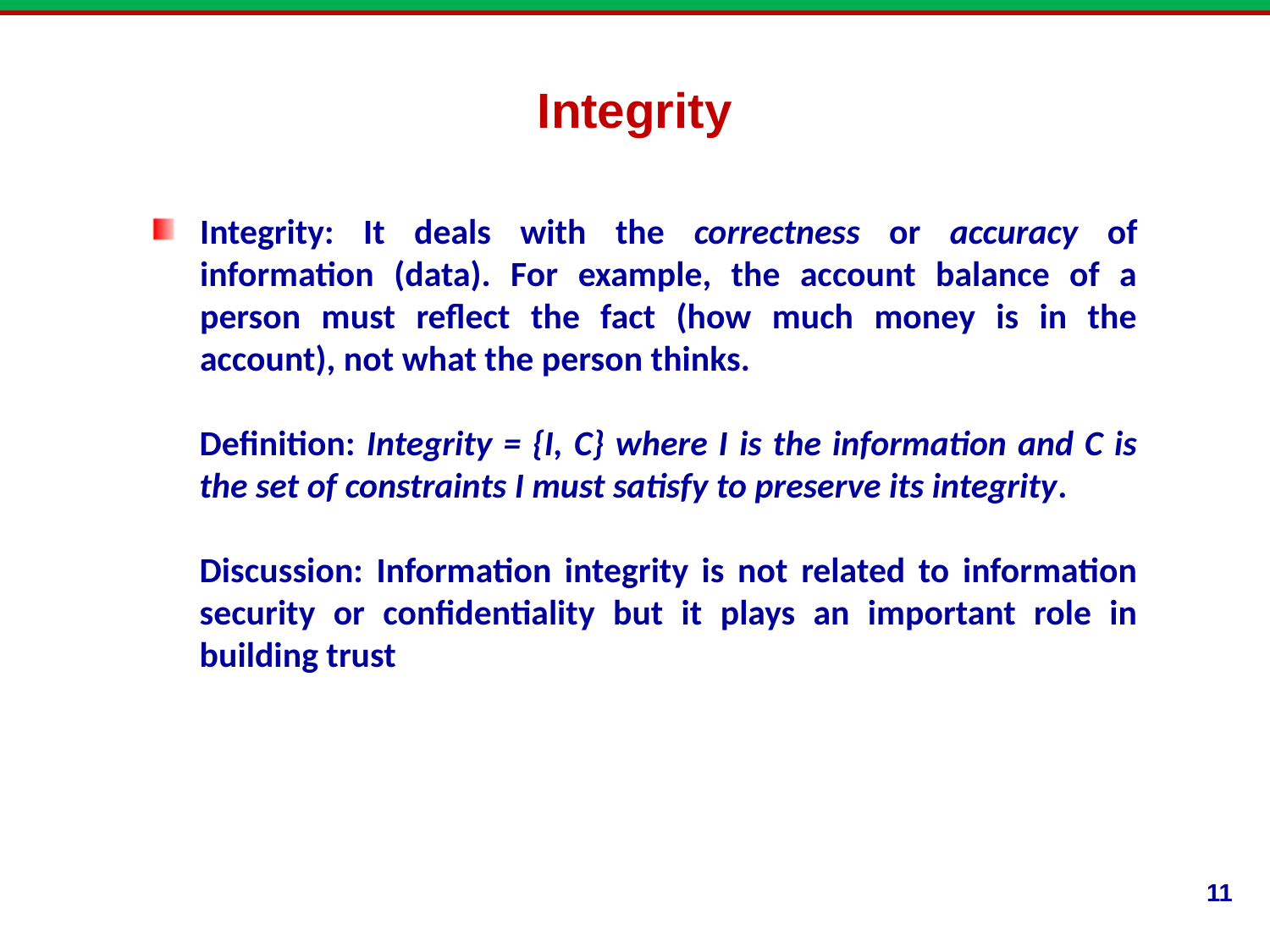

Integrity
Integrity: It deals with the correctness or accuracy of information (data). For example, the account balance of a person must reflect the fact (how much money is in the account), not what the person thinks.

Definition: Integrity = {I, C} where I is the information and C is the set of constraints I must satisfy to preserve its integrity.

Discussion: Information integrity is not related to information security or confidentiality but it plays an important role in building trust
11